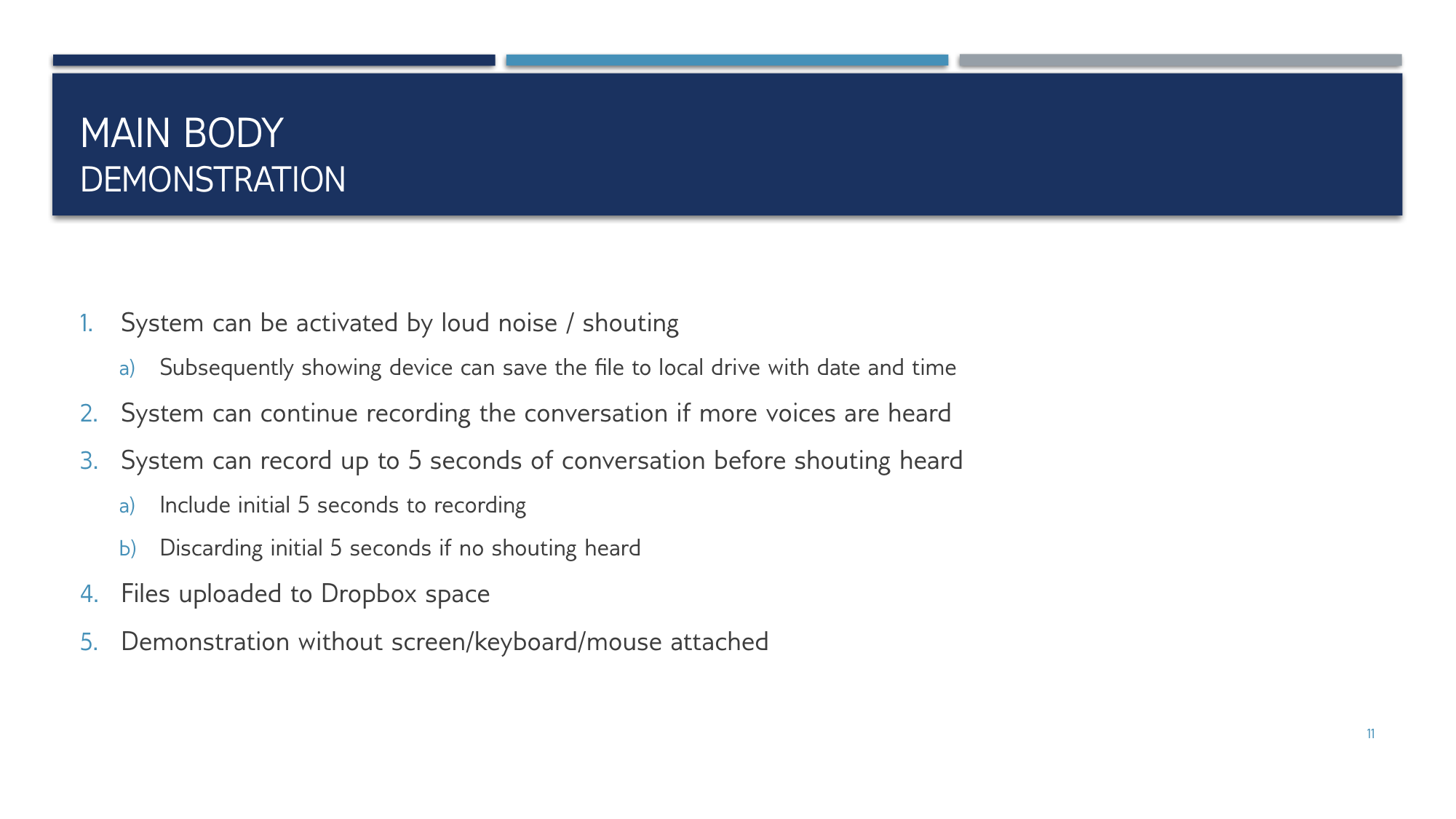

# Main Body Demonstration
System can be activated by loud noise / shouting
Subsequently showing device can save the file to local drive with date and time
System can continue recording the conversation if more voices are heard
System can record up to 5 seconds of conversation before shouting heard
Include initial 5 seconds to recording
Discarding initial 5 seconds if no shouting heard
Files uploaded to Dropbox space
Demonstration without screen/keyboard/mouse attached
11